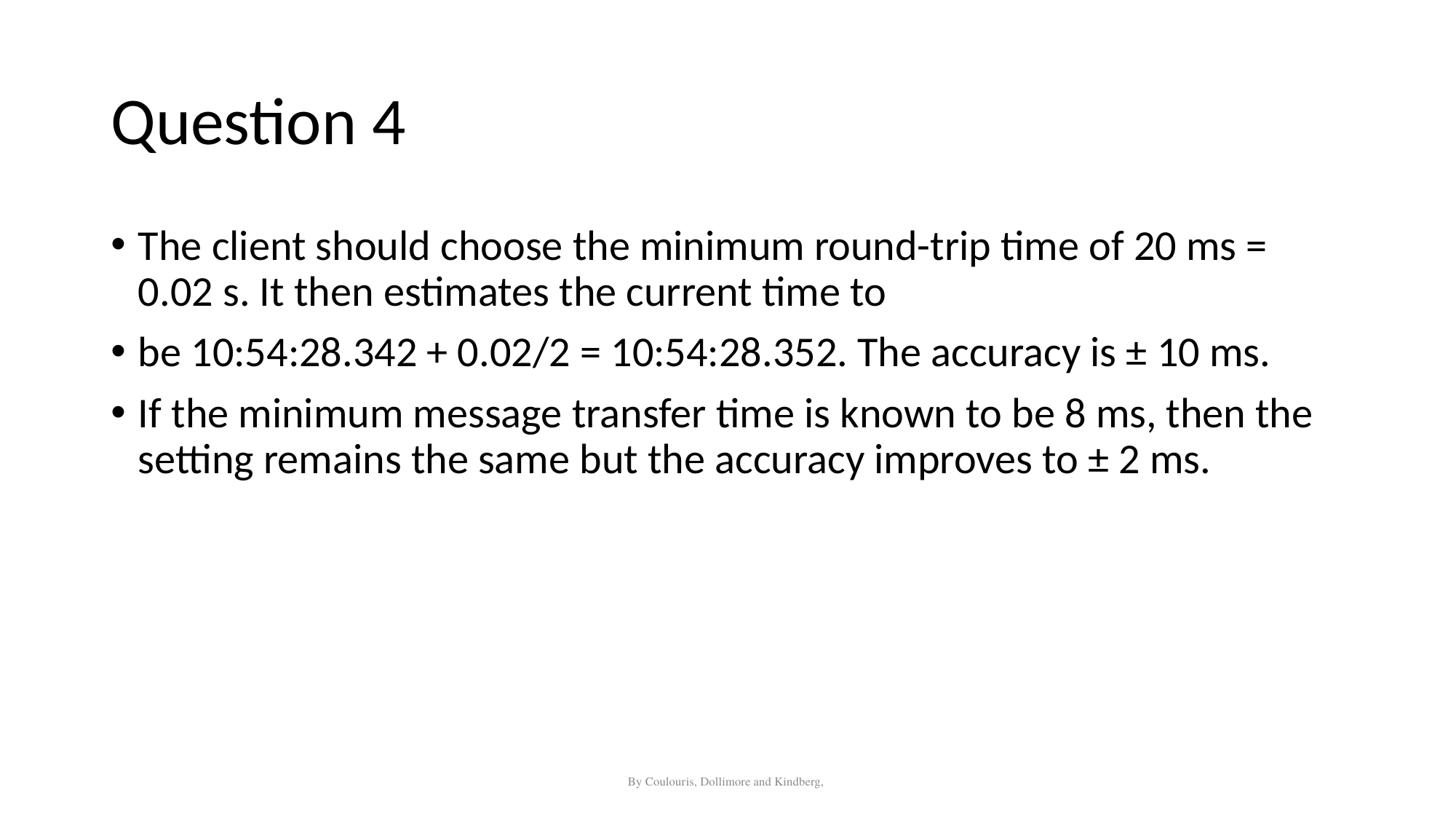

# Question 4
The client should choose the minimum round-trip time of 20 ms = 0.02 s. It then estimates the current time to
be 10:54:28.342 + 0.02/2 = 10:54:28.352. The accuracy is ± 10 ms.
If the minimum message transfer time is known to be 8 ms, then the setting remains the same but the accuracy improves to ± 2 ms.

By Coulouris, Dollimore and Kindberg,